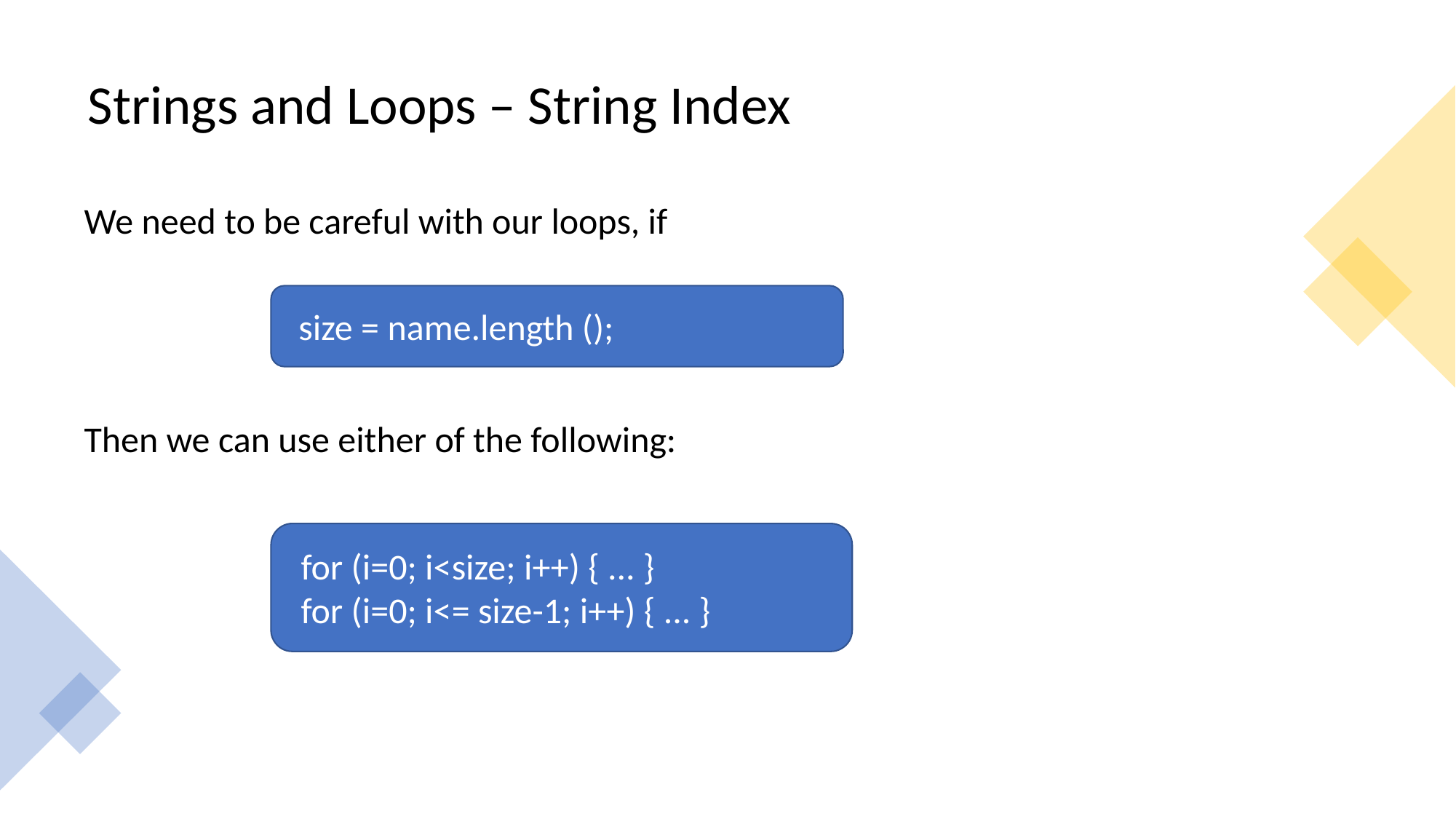

# Strings and Loops – String Index

We need to be careful with our loops, if

Then we can use either of the following:

size = name.length ();
for (i=0; i<size; i++) { ... }
for (i=0; i<= size-1; i++) { ... }